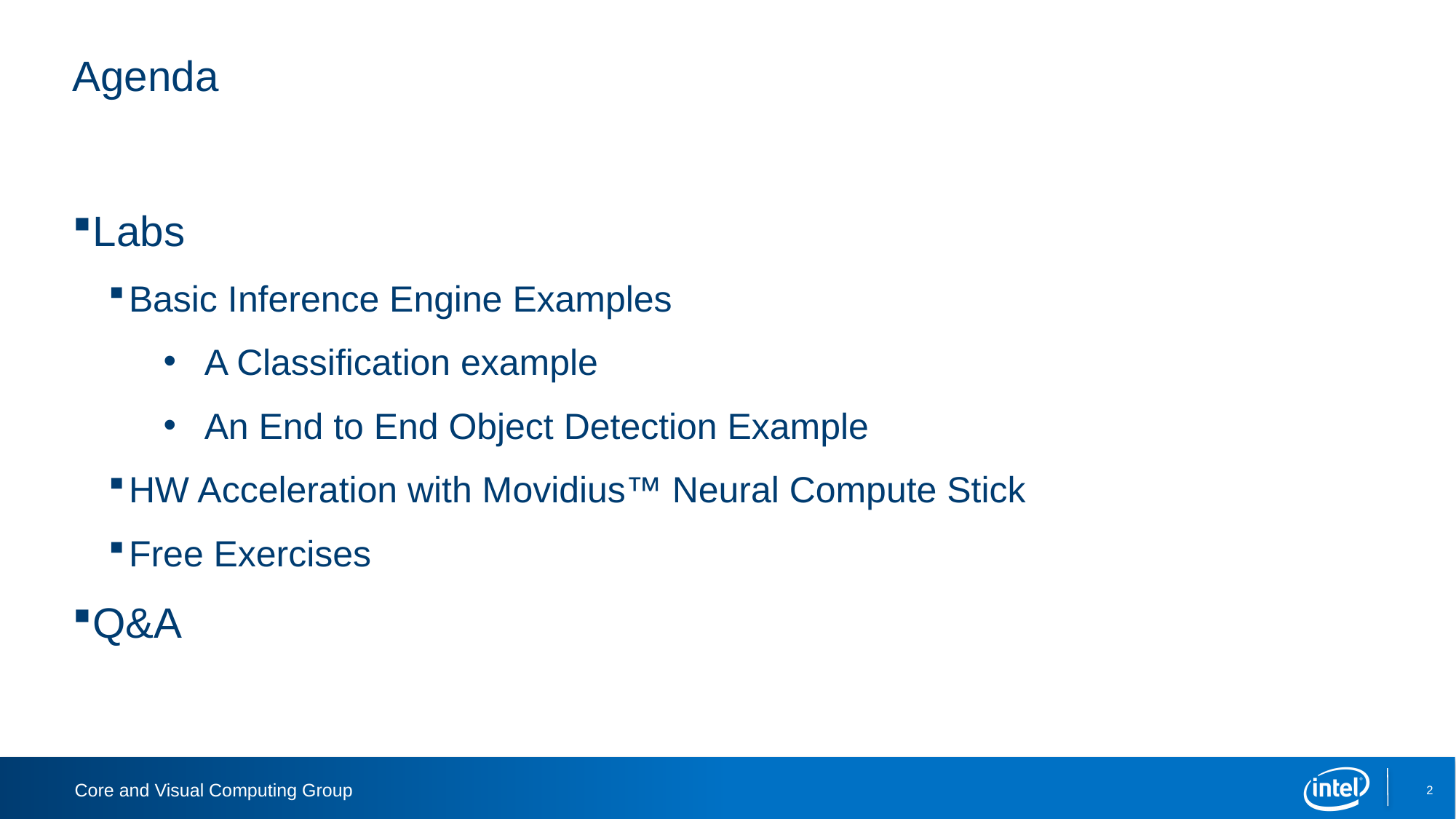

# Agenda
Labs
Basic Inference Engine Examples
A Classification example
An End to End Object Detection Example
HW Acceleration with Movidius™ Neural Compute Stick
Free Exercises
Q&A
2